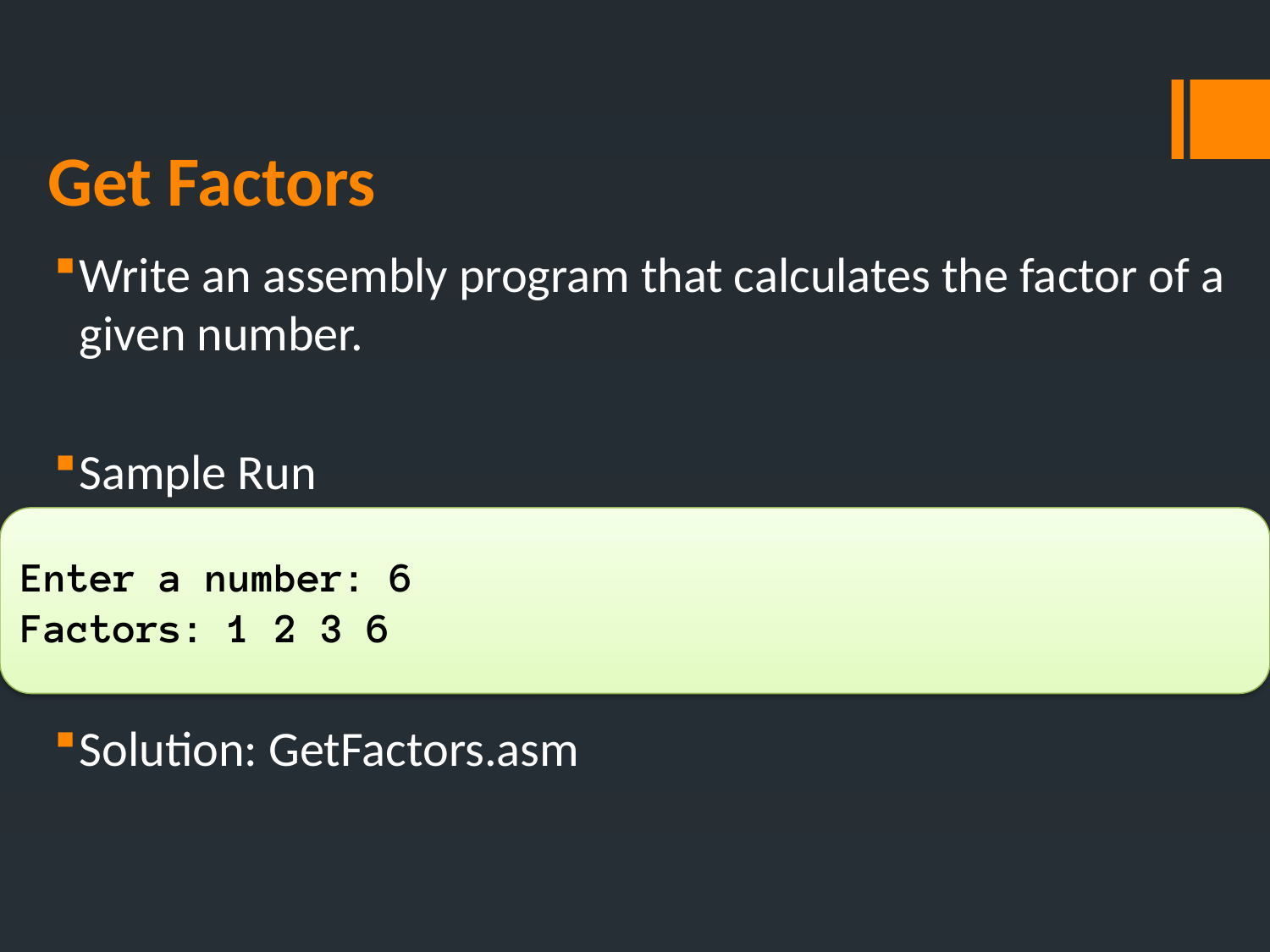

# Get Factors
Write an assembly program that calculates the factor of a given number.

Sample Run

Solution: GetFactors.asm

Enter a number: 6
Factors: 1 2 3 6